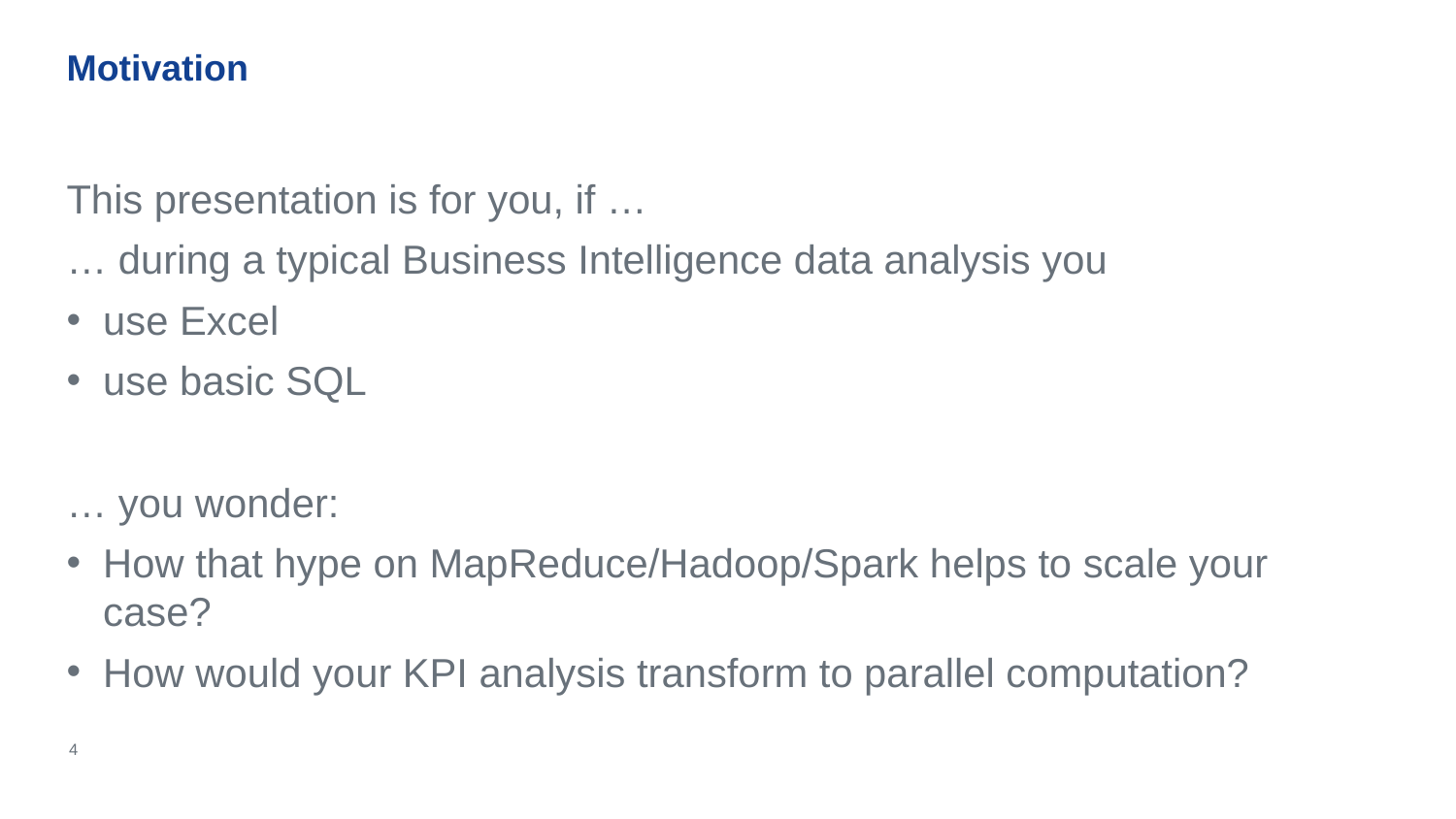

# Motivation

This presentation is for you, if …
… during a typical Business Intelligence data analysis you
use Excel
use basic SQL

… you wonder:
How that hype on MapReduce/Hadoop/Spark helps to scale your case?
How would your KPI analysis transform to parallel computation?